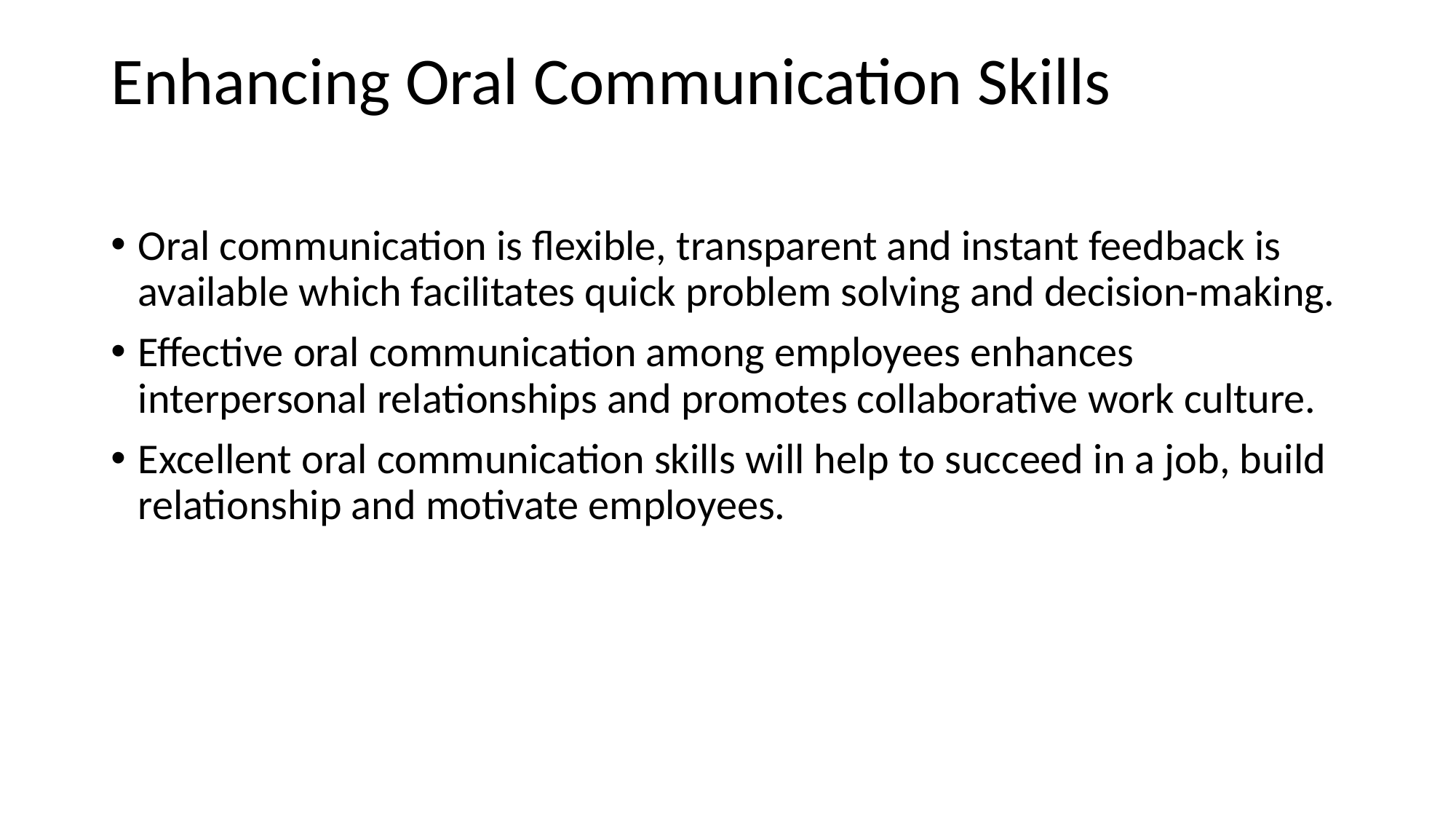

# Enhancing Oral Communication Skills
Oral communication is flexible, transparent and instant feedback is available which facilitates quick problem solving and decision-making.
Effective oral communication among employees enhances interpersonal relationships and promotes collaborative work culture.
Excellent oral communication skills will help to succeed in a job, build relationship and motivate employees.